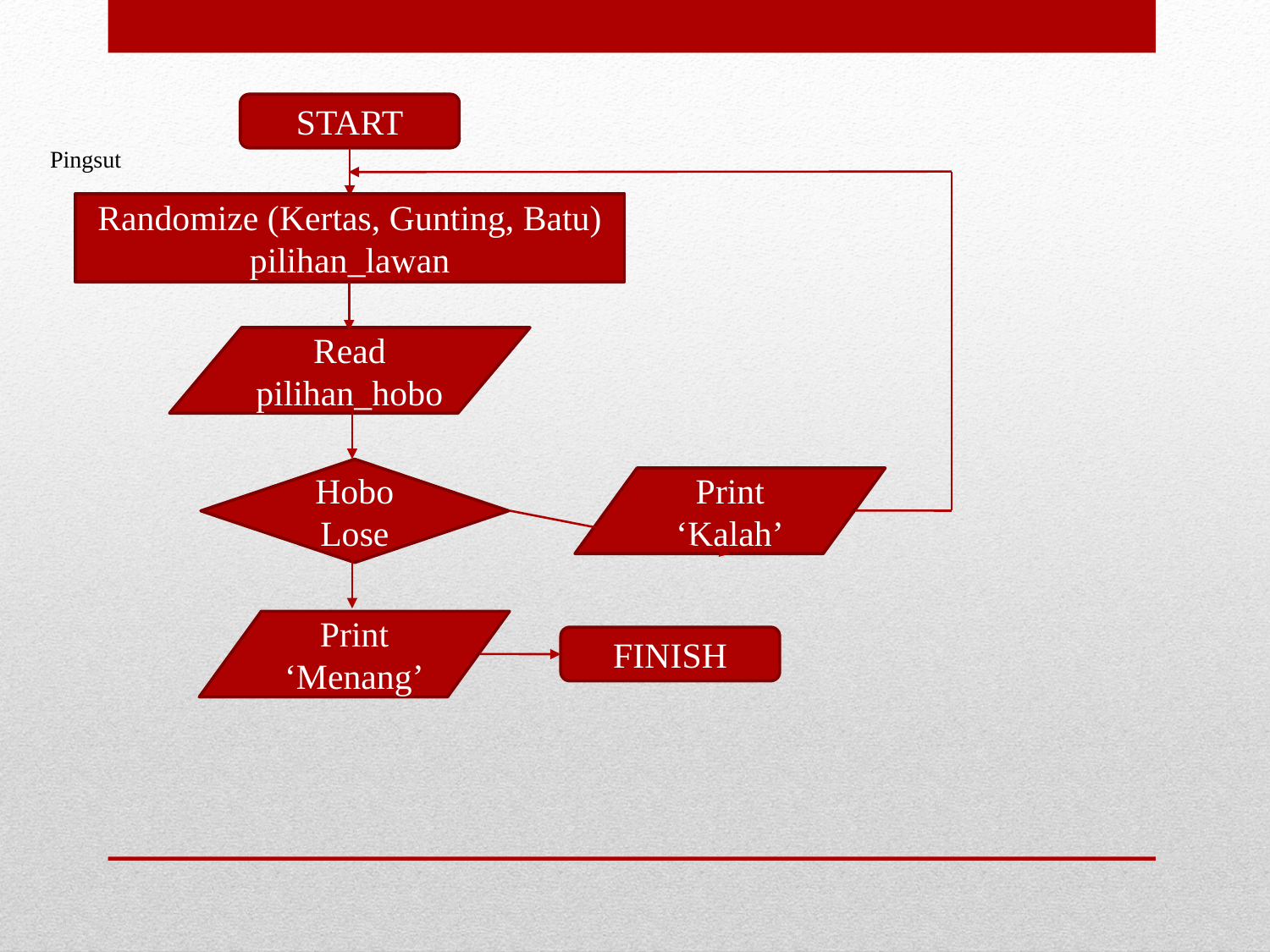

START
Pingsut
Randomize (Kertas, Gunting, Batu)
pilihan_lawan
Read pilihan_hobo
Hobo Lose
Print ‘Kalah’
Print ‘Menang’
FINISH